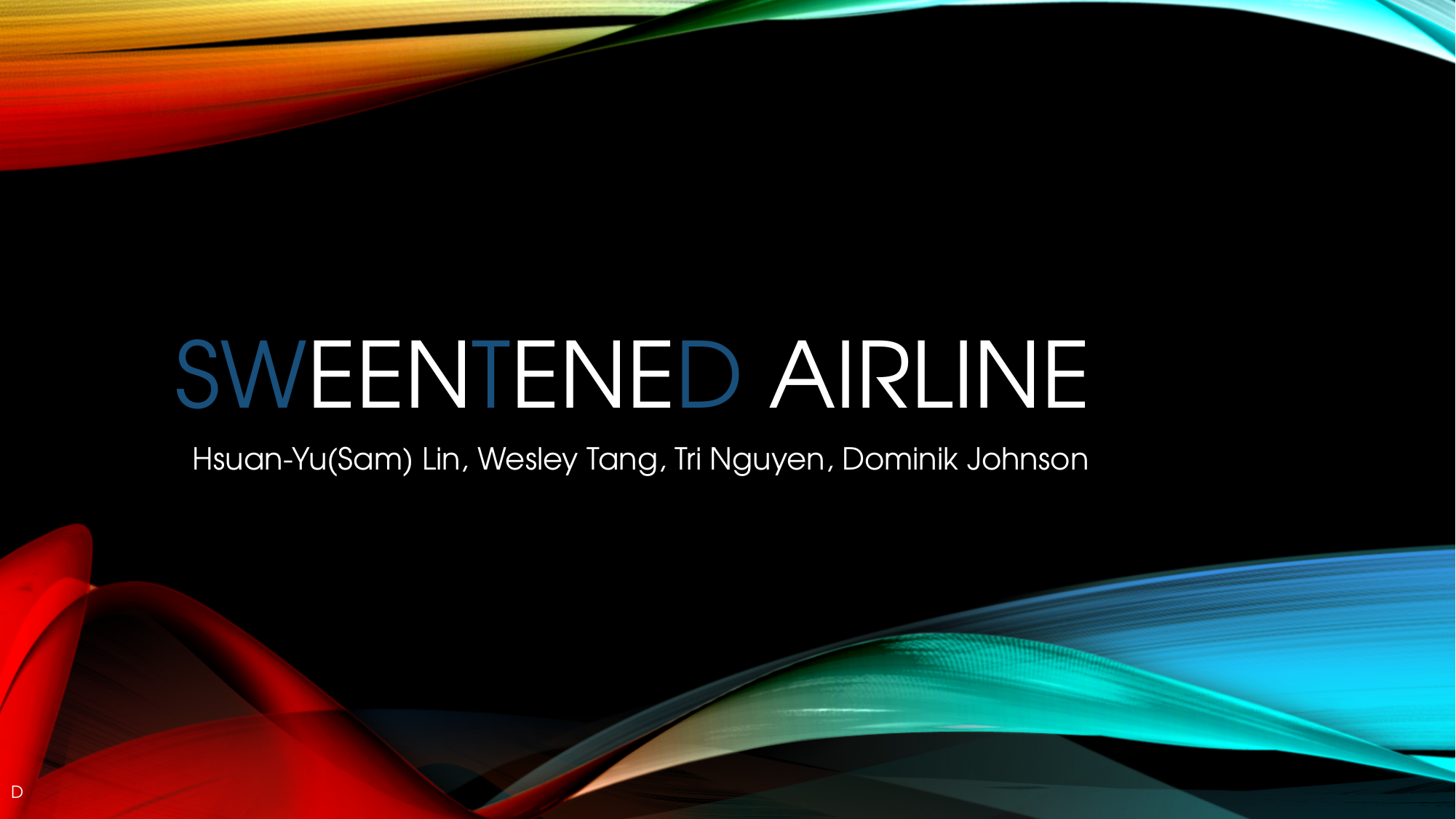

# Sweentened airline
Hsuan-Yu(Sam) Lin, Wesley Tang, Tri Nguyen, Dominik Johnson
D